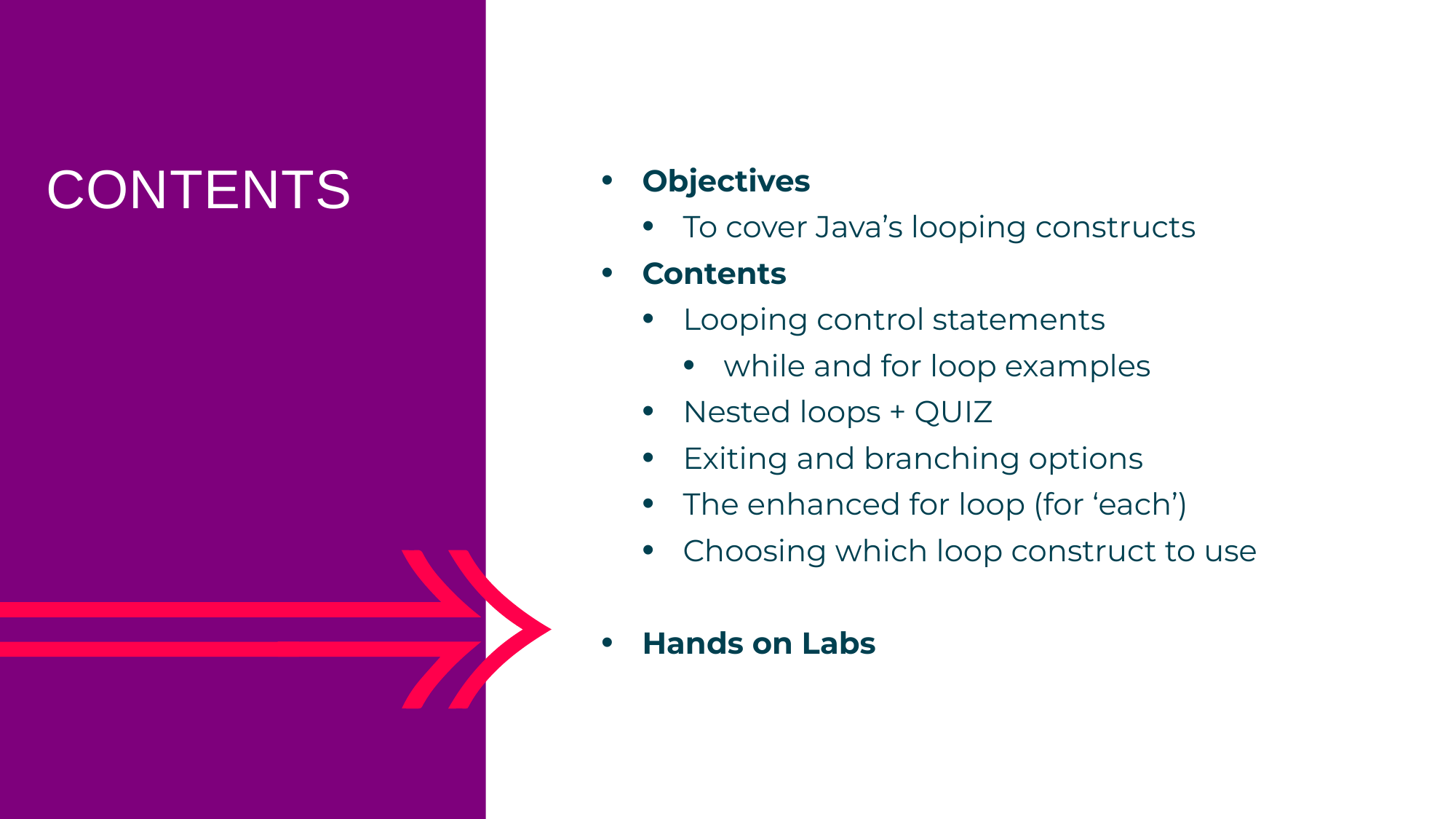

Contents
Objectives
To cover Java’s looping constructs
Contents
Looping control statements
while and for loop examples
Nested loops + QUIZ
Exiting and branching options
The enhanced for loop (for ‘each’)
Choosing which loop construct to use

Hands on Labs